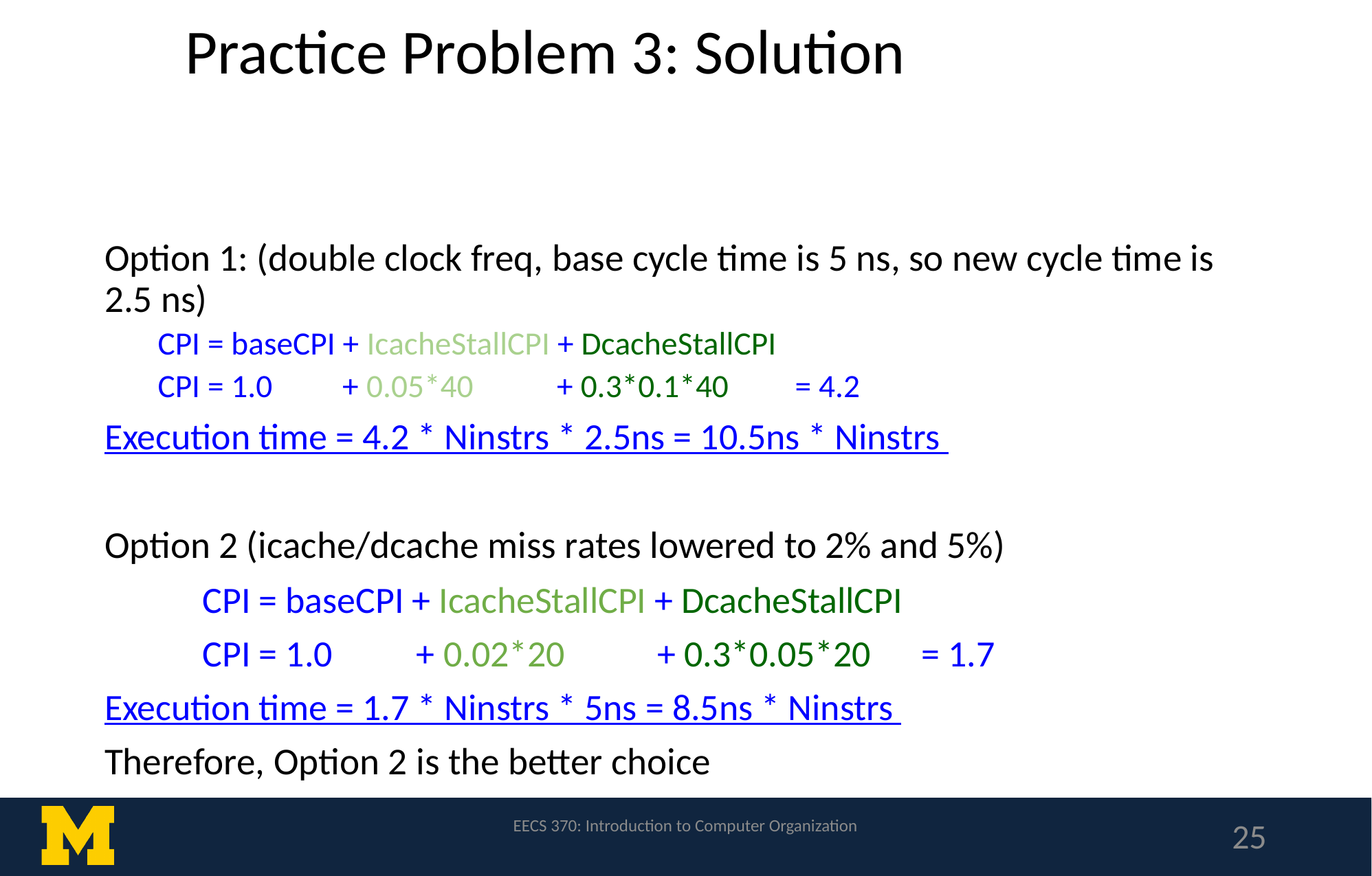

# Practice Problem 3: Solution
Option 1: (double clock freq, base cycle time is 5 ns, so new cycle time is 2.5 ns)
CPI = baseCPI + IcacheStallCPI + DcacheStallCPI
CPI = 1.0          + 0.05*40            + 0.3*0.1*40         = 4.2
Execution time = 4.2 * Ninstrs * 2.5ns = 10.5ns * Ninstrs

Option 2 (icache/dcache miss rates lowered to 2% and 5%)
	CPI = baseCPI + IcacheStallCPI + DcacheStallCPI
	CPI = 1.0          + 0.02*20           + 0.3*0.05*20      = 1.7
Execution time = 1.7 * Ninstrs * 5ns = 8.5ns * Ninstrs
Therefore, Option 2 is the better choice
EECS 370: Introduction to Computer Organization

25